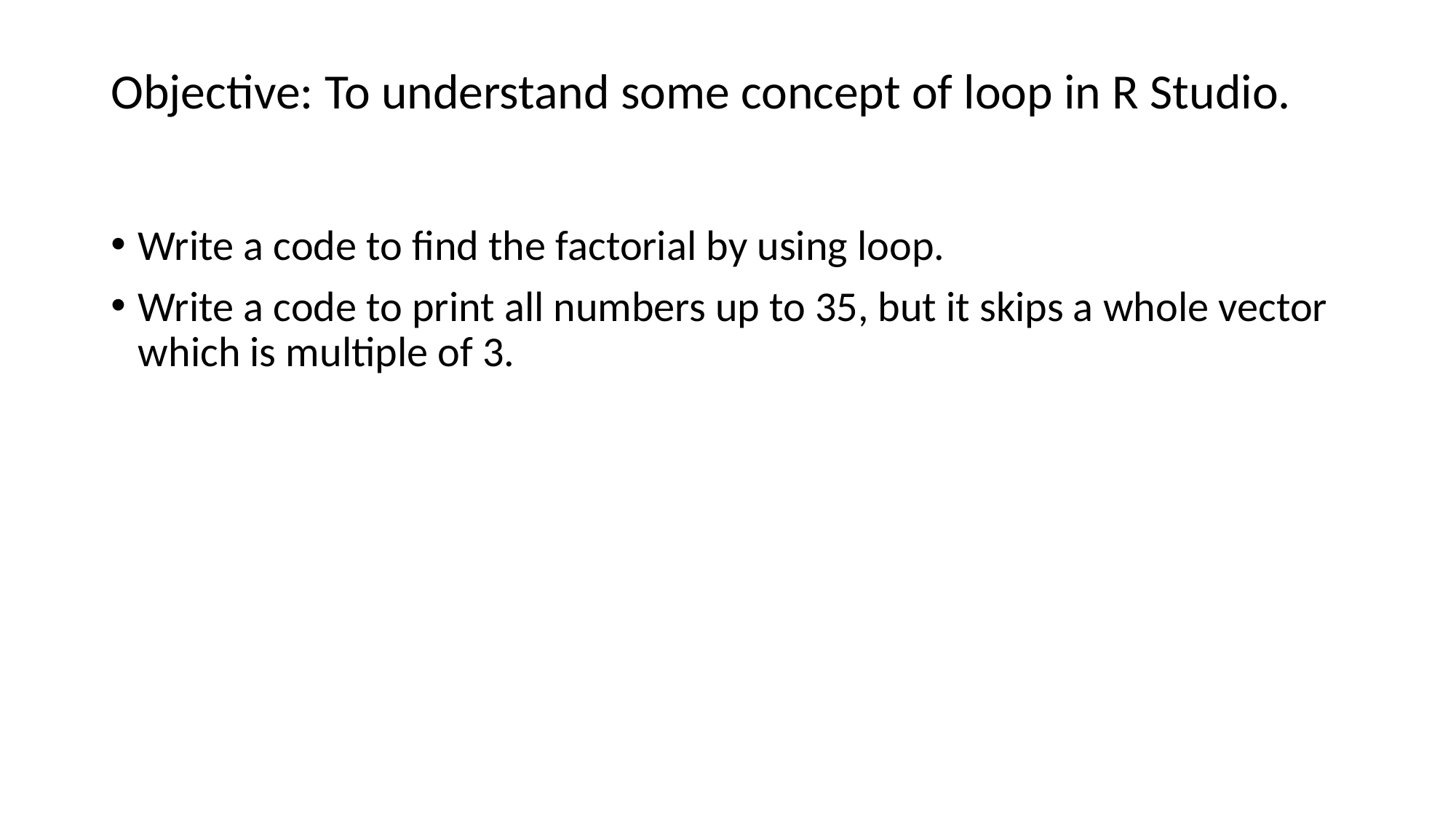

# Objective: To understand some concept of loop in R Studio.
Write a code to find the factorial by using loop.
Write a code to print all numbers up to 35, but it skips a whole vector which is multiple of 3.